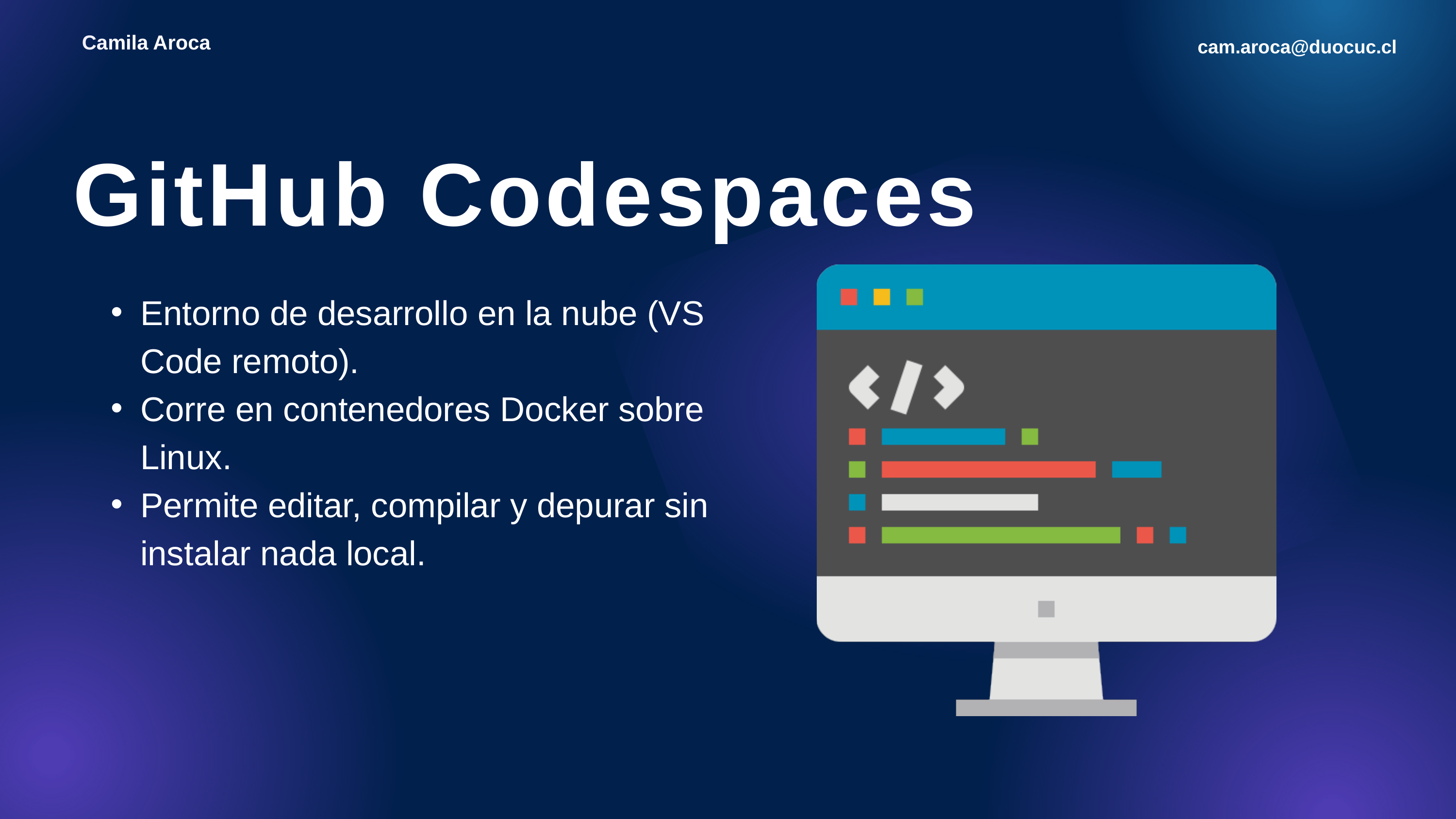

Camila Aroca
cam.aroca@duocuc.cl
GitHub Codespaces

Entorno de desarrollo en la nube (VS Code remoto).
Corre en contenedores Docker sobre Linux.
Permite editar, compilar y depurar sin instalar nada local.